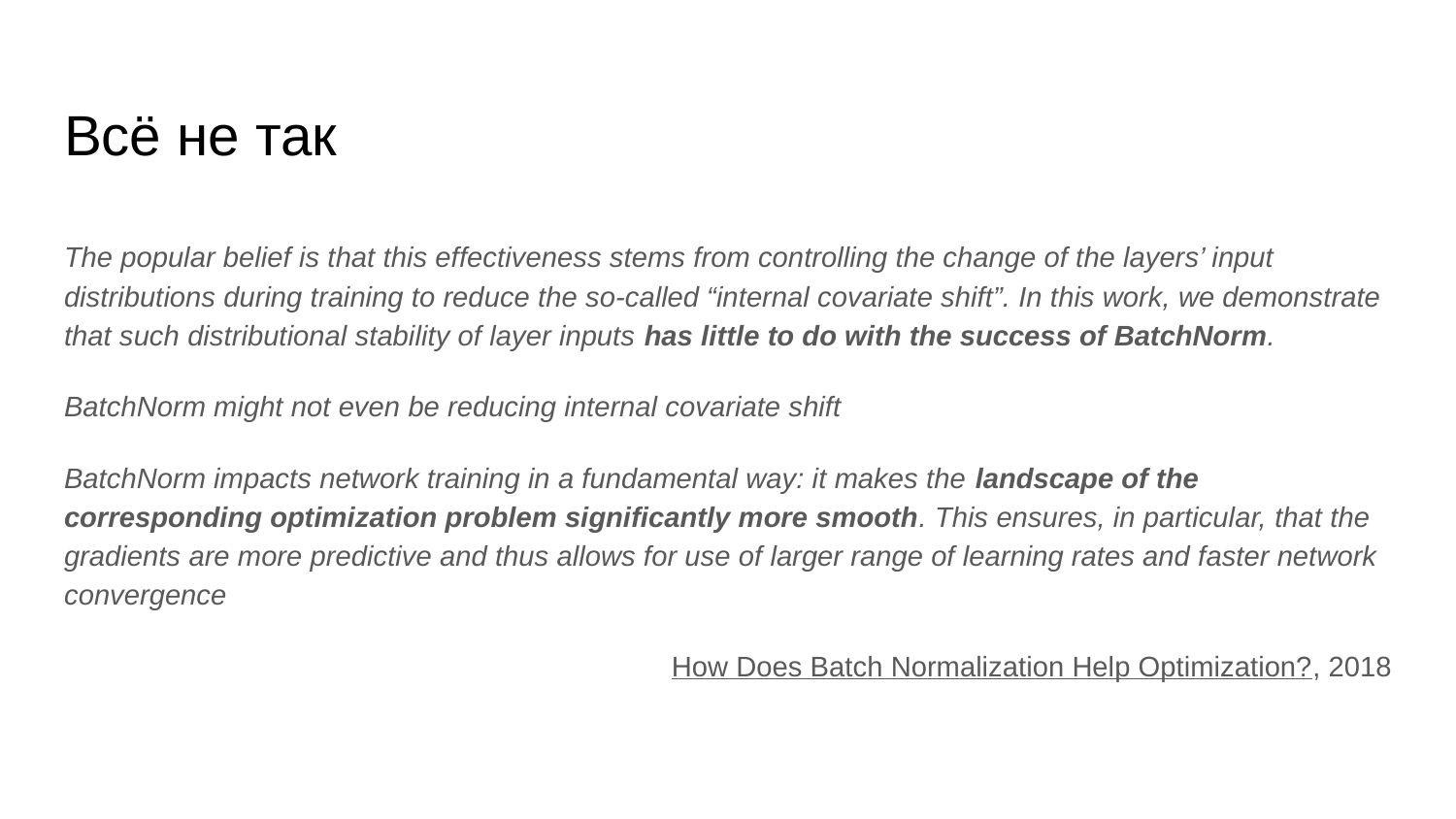

# Всё не так
The popular belief is that this effectiveness stems from controlling the change of the layers’ input distributions during training to reduce the so-called “internal covariate shift”. In this work, we demonstrate that such distributional stability of layer inputs has little to do with the success of BatchNorm.
BatchNorm might not even be reducing internal covariate shift
BatchNorm impacts network training in a fundamental way: it makes the landscape of the corresponding optimization problem significantly more smooth. This ensures, in particular, that the gradients are more predictive and thus allows for use of larger range of learning rates and faster network convergence
How Does Batch Normalization Help Optimization?, 2018